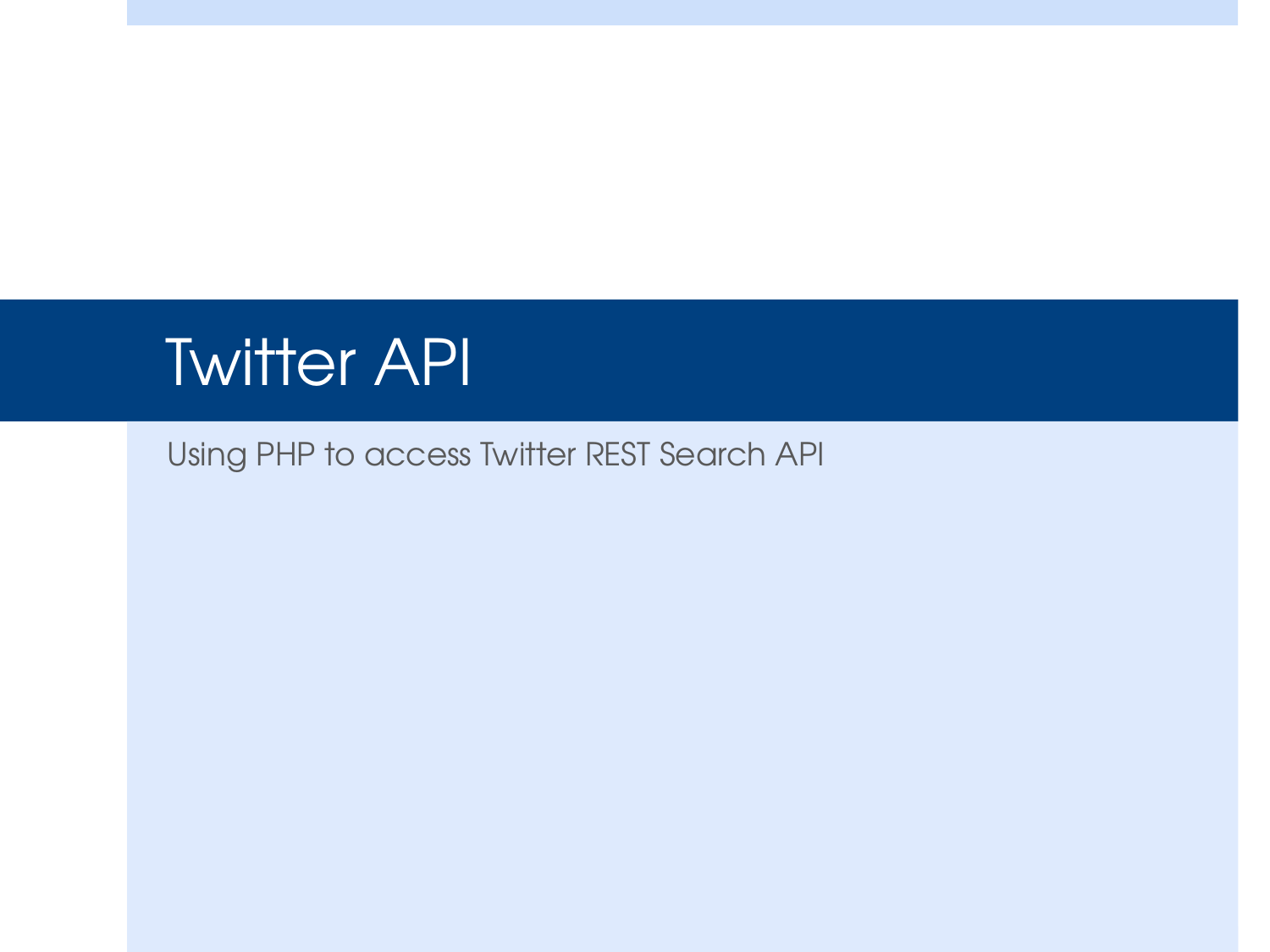

# Twitter API
Using PHP to access Twitter REST Search API